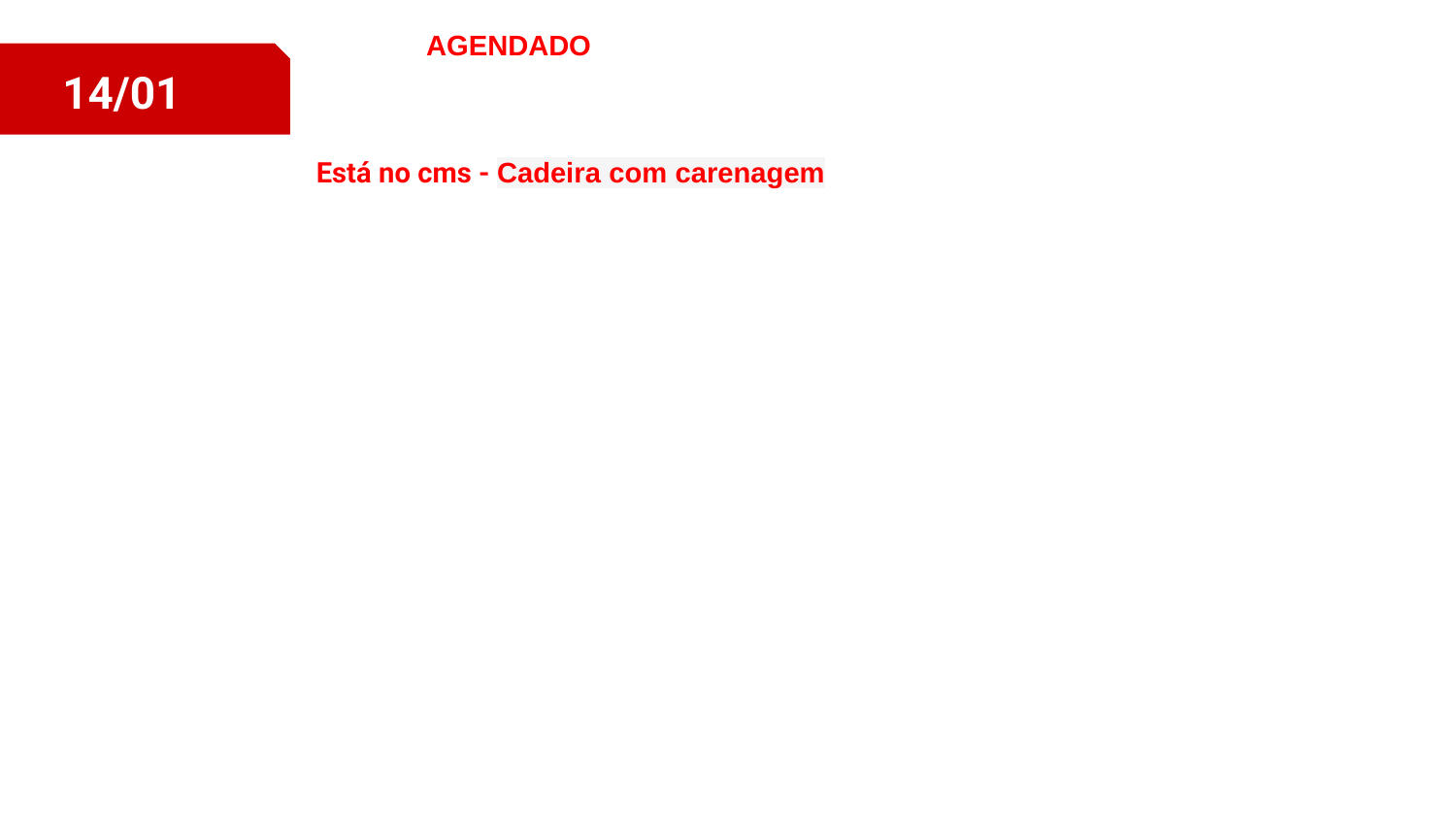

AGENDADO
14/01
Está no cms - Cadeira com carenagem